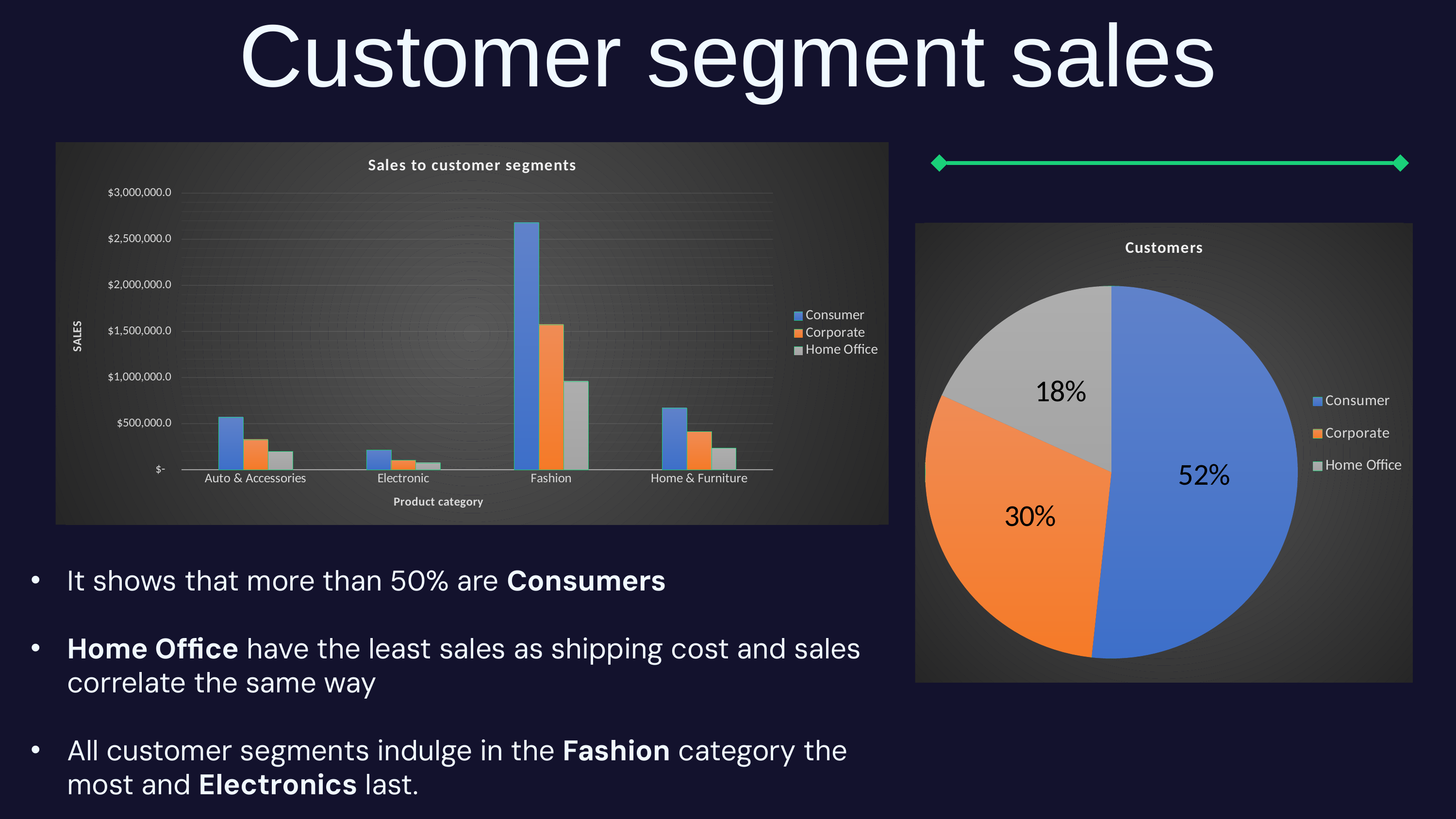

Customer segment sales

### Chart: Sales to customer segments

| Category | Consumer | Corporate | Home Office |
|---|---|---|---|
| Auto & Accessories | 570729.0 | 327609.0 | 198801.0 |
| Electronic | 215564.0 | 104483.0 | 74691.0 |
| Fashion | 2679128.0 | 1574181.0 | 958788.0 |
| Home & Furniture | 669800.0 | 415287.0 | 234320.0 |

### Chart: Customers

| Category | Total |
|---|---|
| Consumer | 26518.0 |
| Corporate | 15429.0 |
| Home Office | 9343.0 |
It shows that more than 50% are Consumers

Home Office have the least sales as shipping cost and sales correlate the same way

All customer segments indulge in the Fashion category the most and Electronics last.